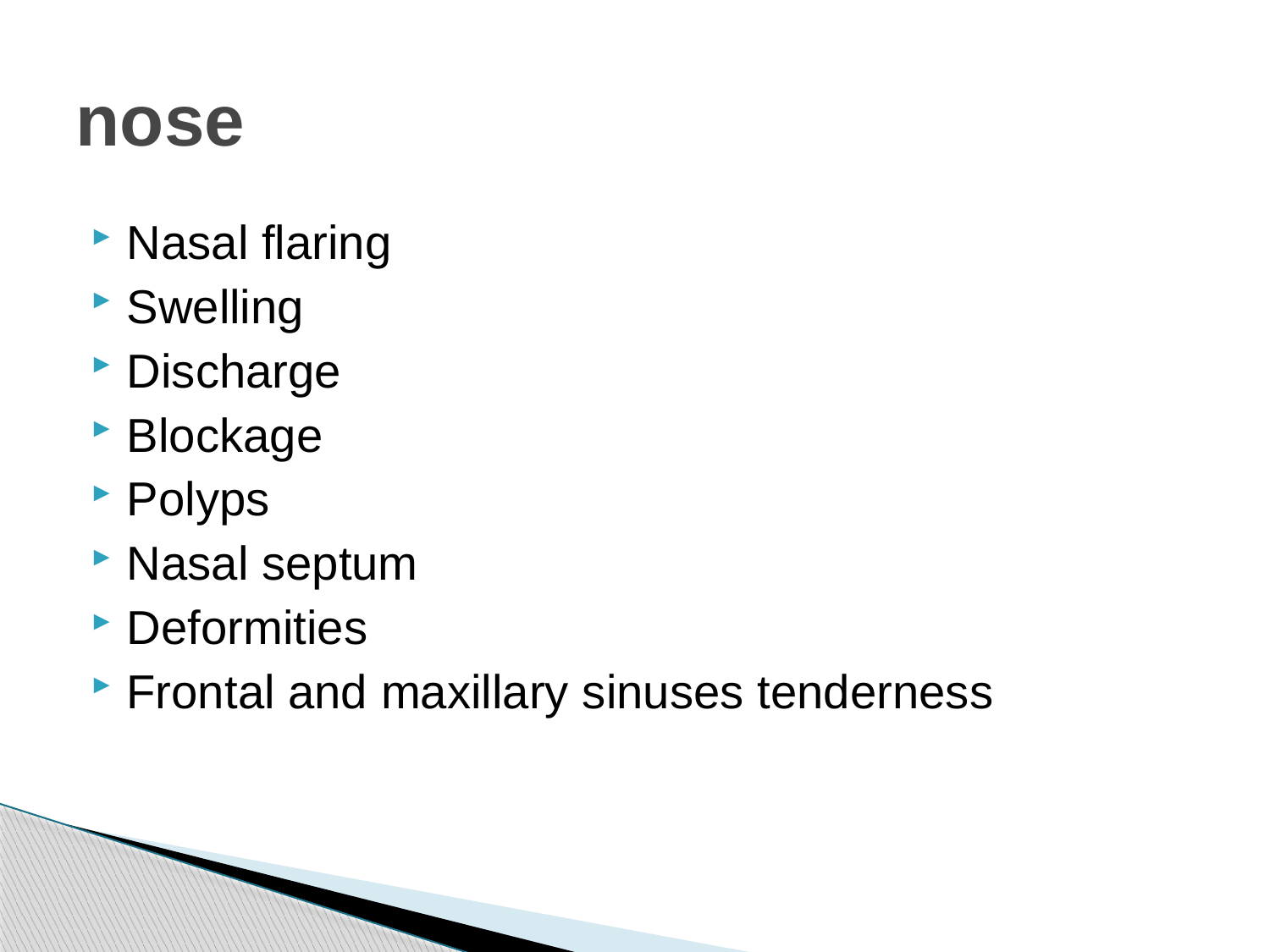

# nose
Nasal flaring
Swelling
Discharge
Blockage
Polyps
Nasal septum
Deformities
Frontal and maxillary sinuses tenderness